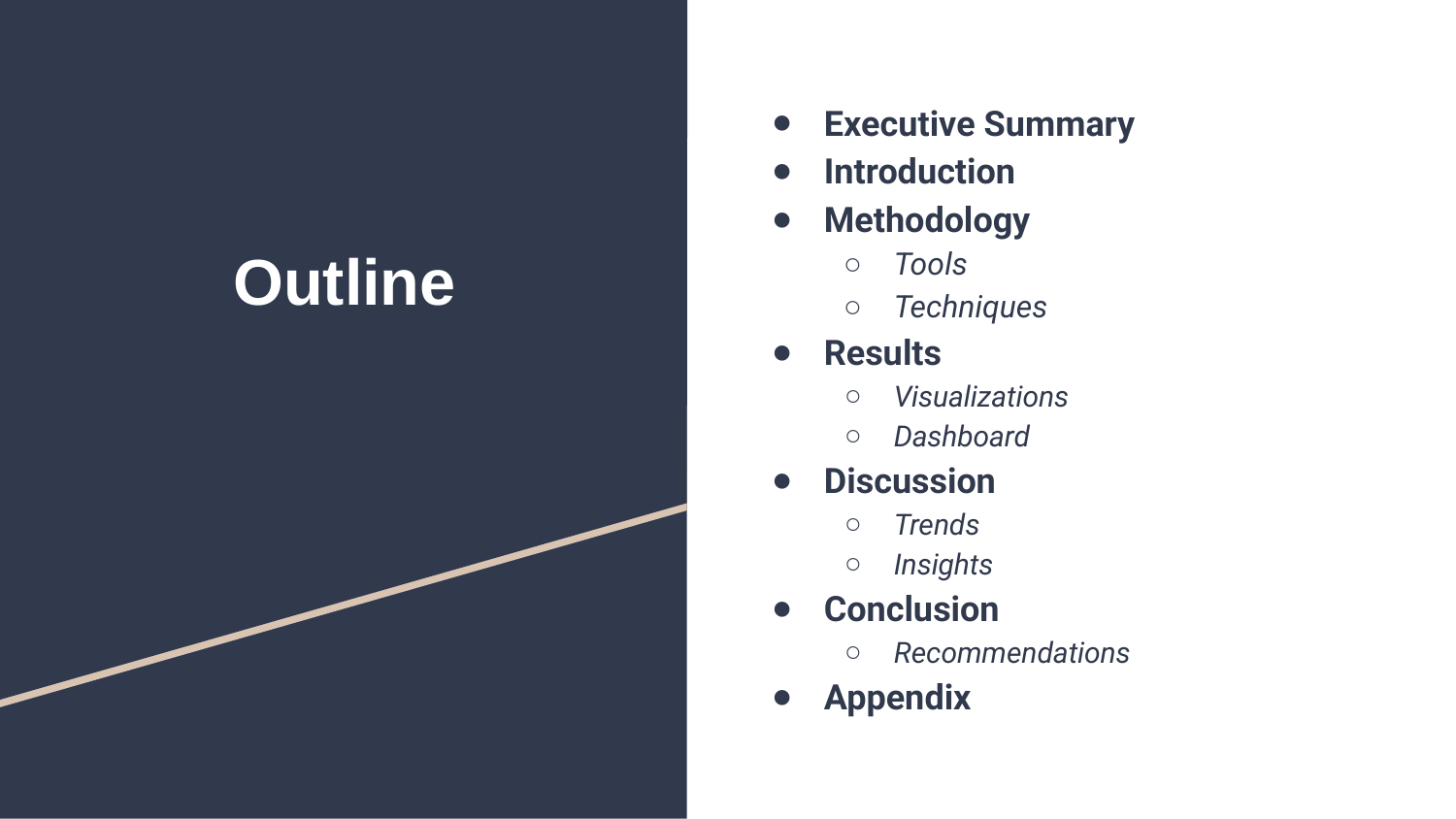

# Outline
Executive Summary
Introduction
Methodology
Tools
Techniques
Results
Visualizations
Dashboard
Discussion
Trends
Insights
Conclusion
Recommendations
Appendix